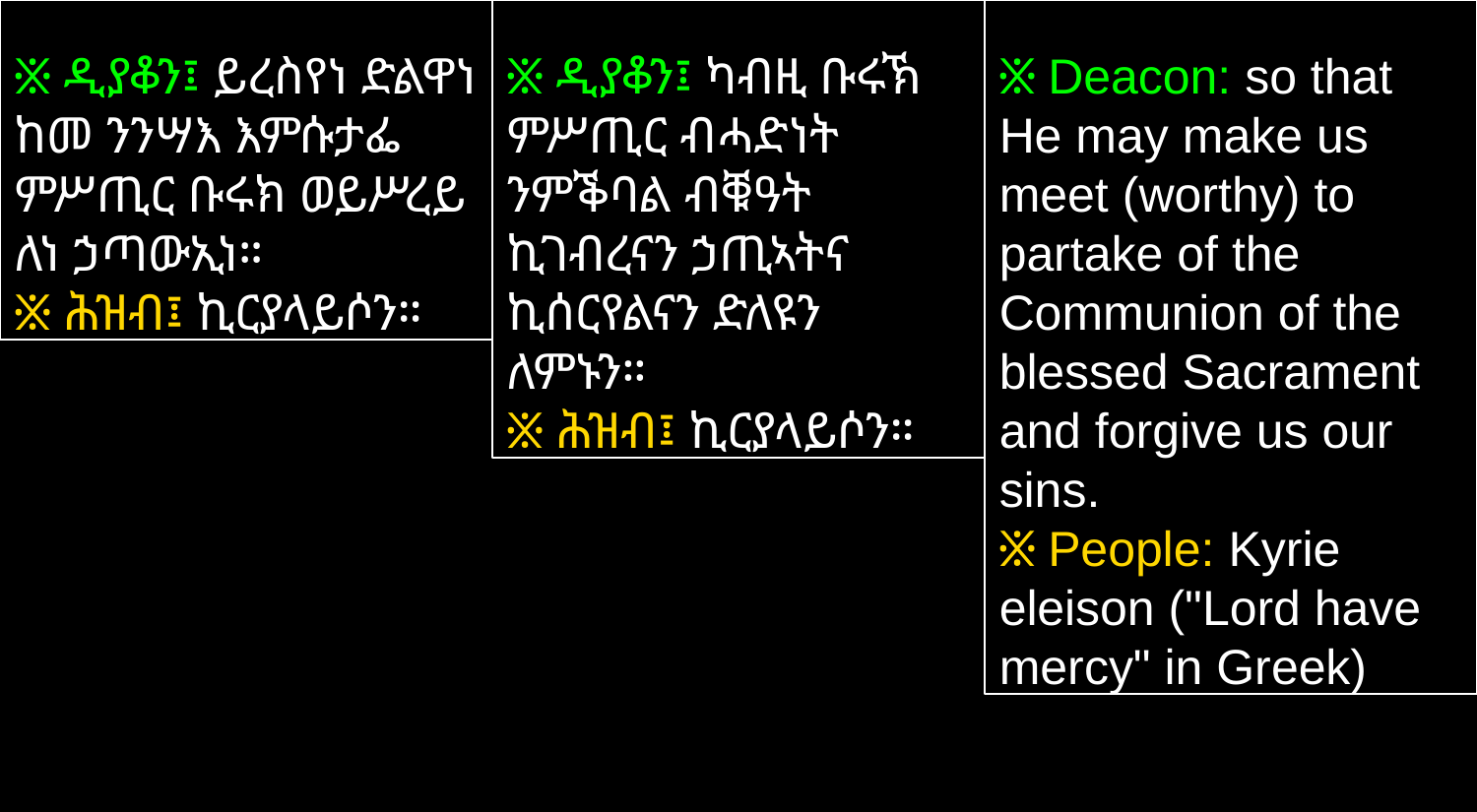

፠ ዲያቆን፤ ይረስየነ ድልዋነ ከመ ንንሣእ እምሱታፌ ምሥጢር ቡሩክ ወይሥረይ ለነ ኃጣውኢነ።
፠ ሕዝብ፤ ኪርያላይሶን።

፠ ዲያቆን፤ ካብዚ ቡሩኽ ምሥጢር ብሓድነት ንምቕባል ብቑዓት ኪገብረናን ኃጢኣትና ኪሰርየልናን ድለዩን ለምኑን።
፠ ሕዝብ፤ ኪርያላይሶን።

፠ Deacon: so that He may make us meet (worthy) to partake of the Communion of the blessed Sacrament and forgive us our sins.
፠ People: Kyrie eleison ("Lord have mercy" in Greek)